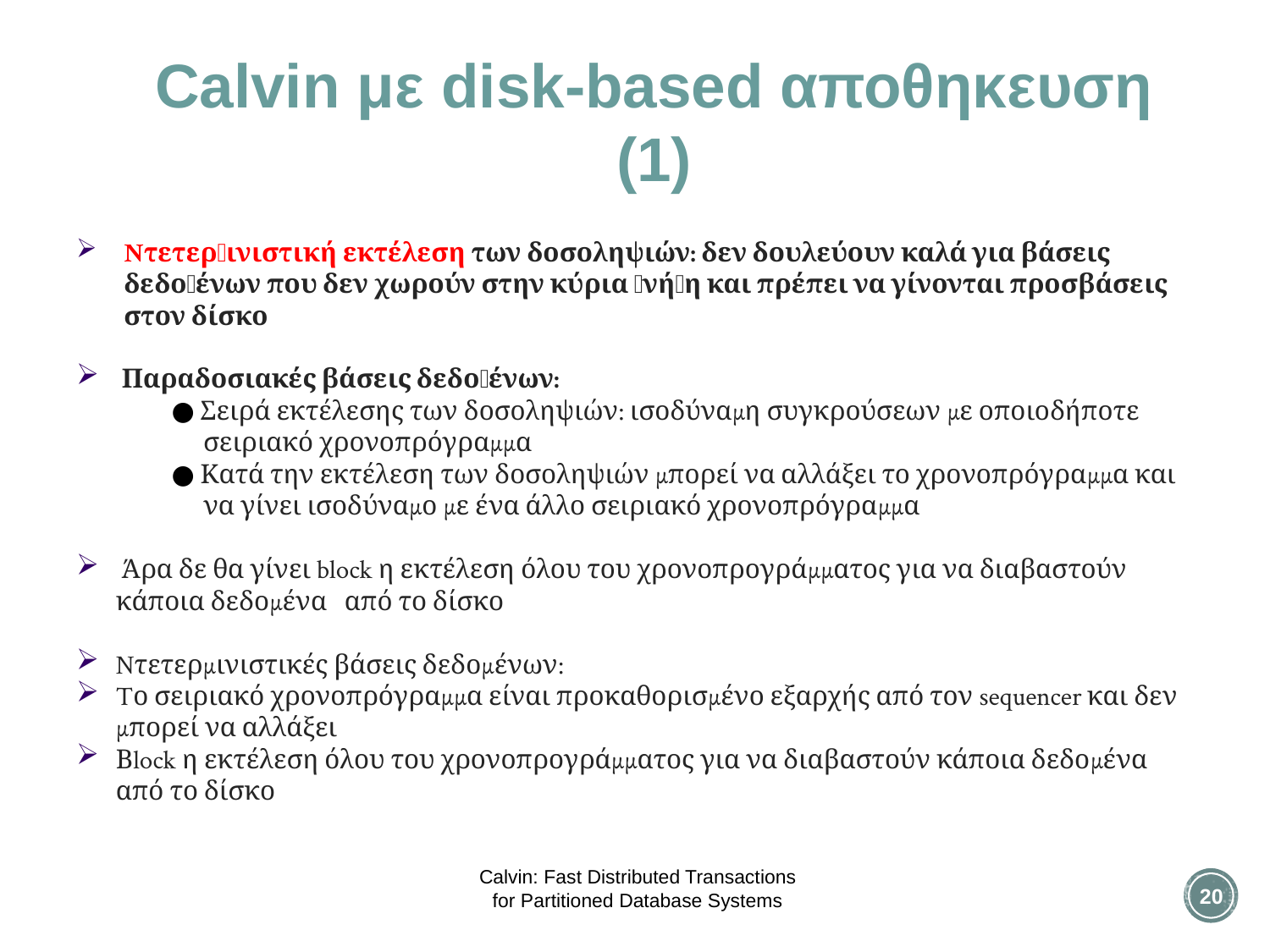

Calvin με disk-based αποθηκευση (1)

Nτετερμινιστική εκτέλεση των δοσοληψιών: δεν δουλεύουν καλά για βάσεις δεδομένων που δεν χωρούν στην κύρια μνήμη και πρέπει να γίνονται προσβάσεις στον δίσκο

 Παραδοσιακές βάσεις δεδομένων:
● Σειρά εκτέλεσης των δοσοληψιών: ισοδύναμη συγκρούσεων με οποιοδήποτε σειριακό χρονοπρόγραμμα
● Κατά την εκτέλεση των δοσοληψιών μπορεί να αλλάξει το χρονοπρόγραμμα και να γίνει ισοδύναμο με ένα άλλο σειριακό χρονοπρόγραμμα

 Άρα δε θα γίνει block η εκτέλεση όλου του χρονοπρογράμματος για να διαβαστούν κάποια δεδομένα   από το δίσκο

Nτετερμινιστικές βάσεις δεδομένων:
Tο σειριακό χρονοπρόγραμμα είναι προκαθορισμένο εξαρχής από τον sequencer και δεν μπορεί να αλλάξει
Βlock η εκτέλεση όλου του χρονοπρογράμματος για να διαβαστούν κάποια δεδομένα από το δίσκο

Calvin: Fast Distributed Transactions
for Partitioned Database Systems
20